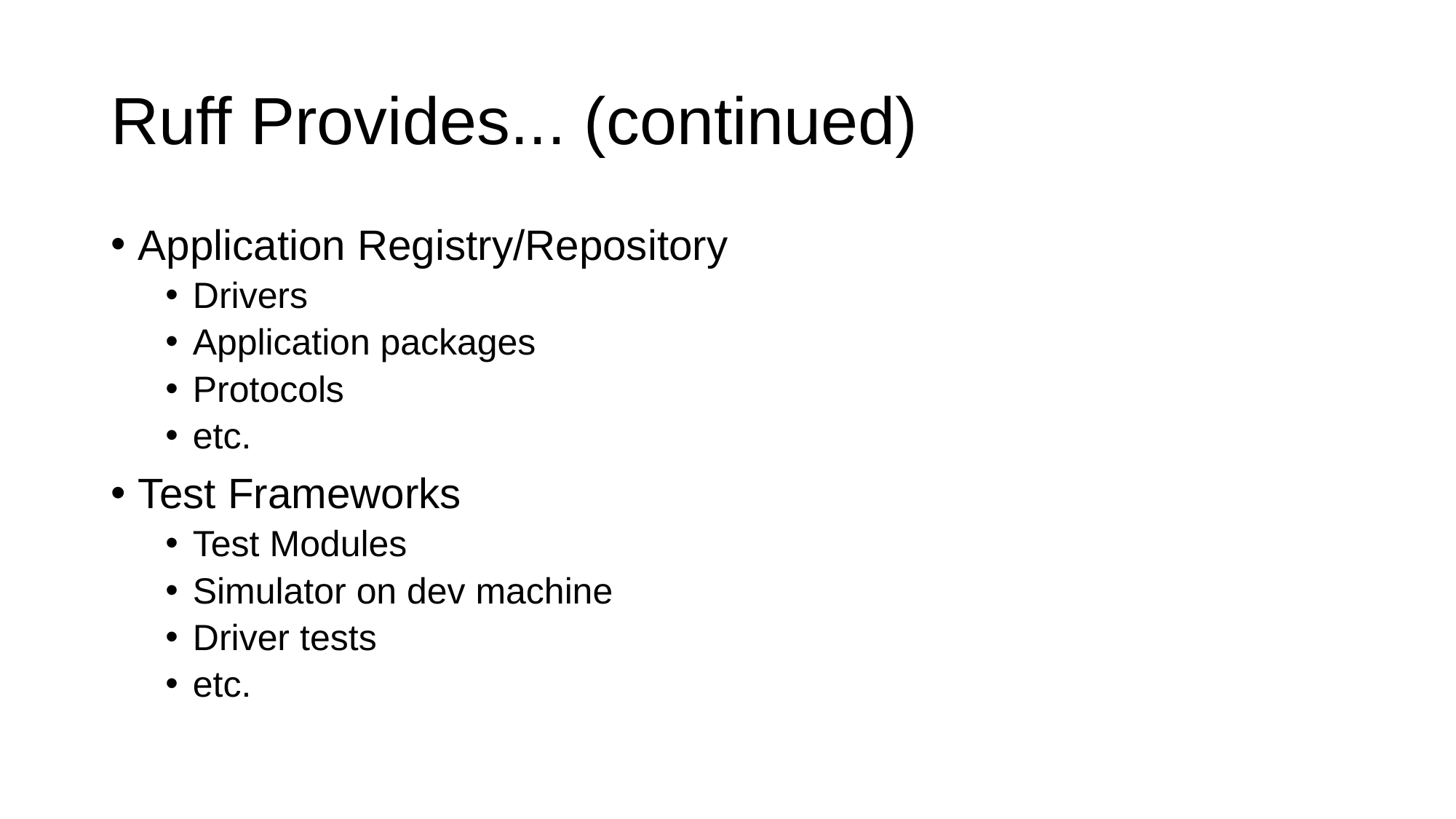

# Ruff Provides... (continued)
Application Registry/Repository
Drivers
Application packages
Protocols
etc.
Test Frameworks
Test Modules
Simulator on dev machine
Driver tests
etc.